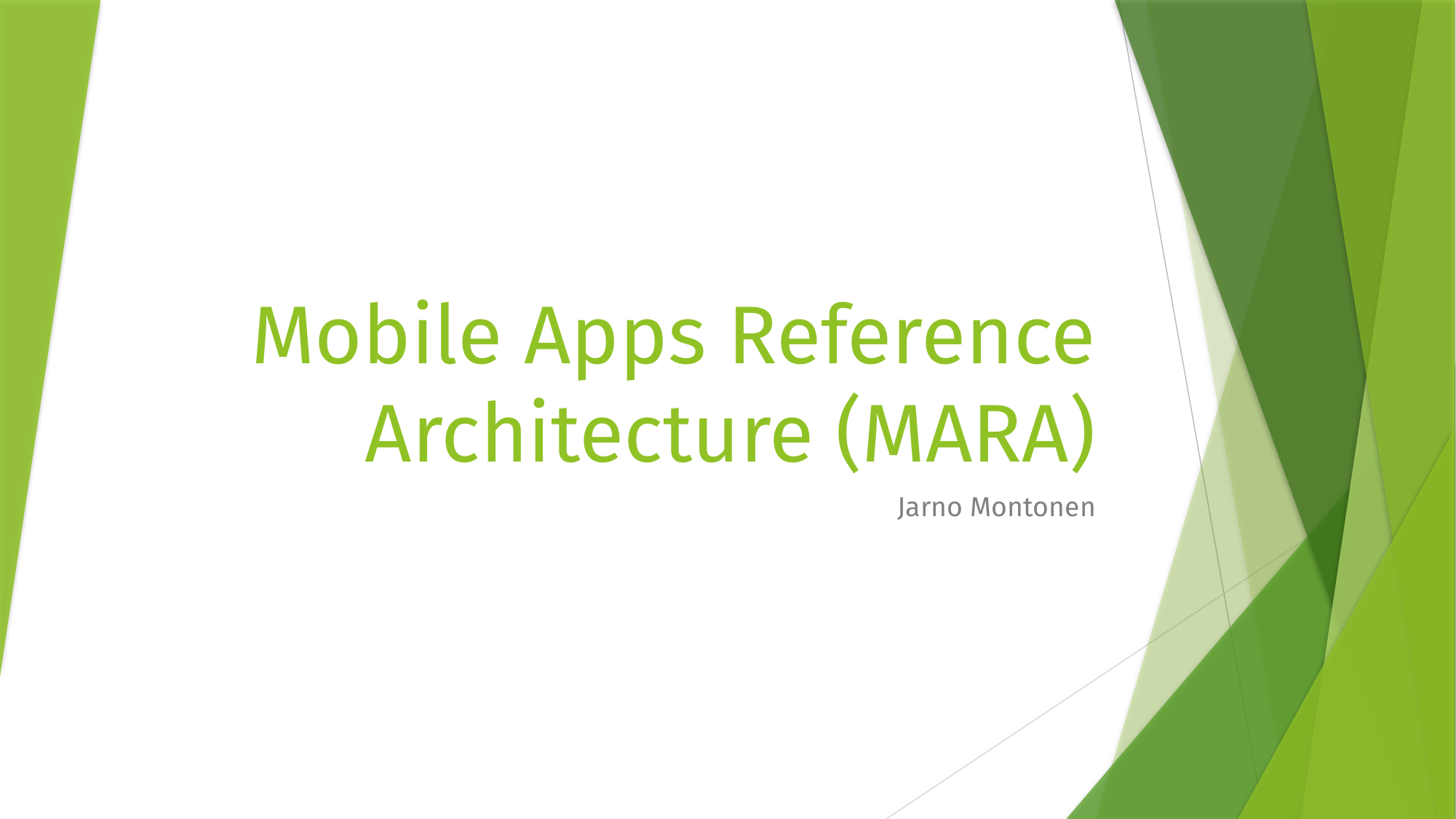

# Mobile Apps Reference Architecture (MARA)
Jarno Montonen